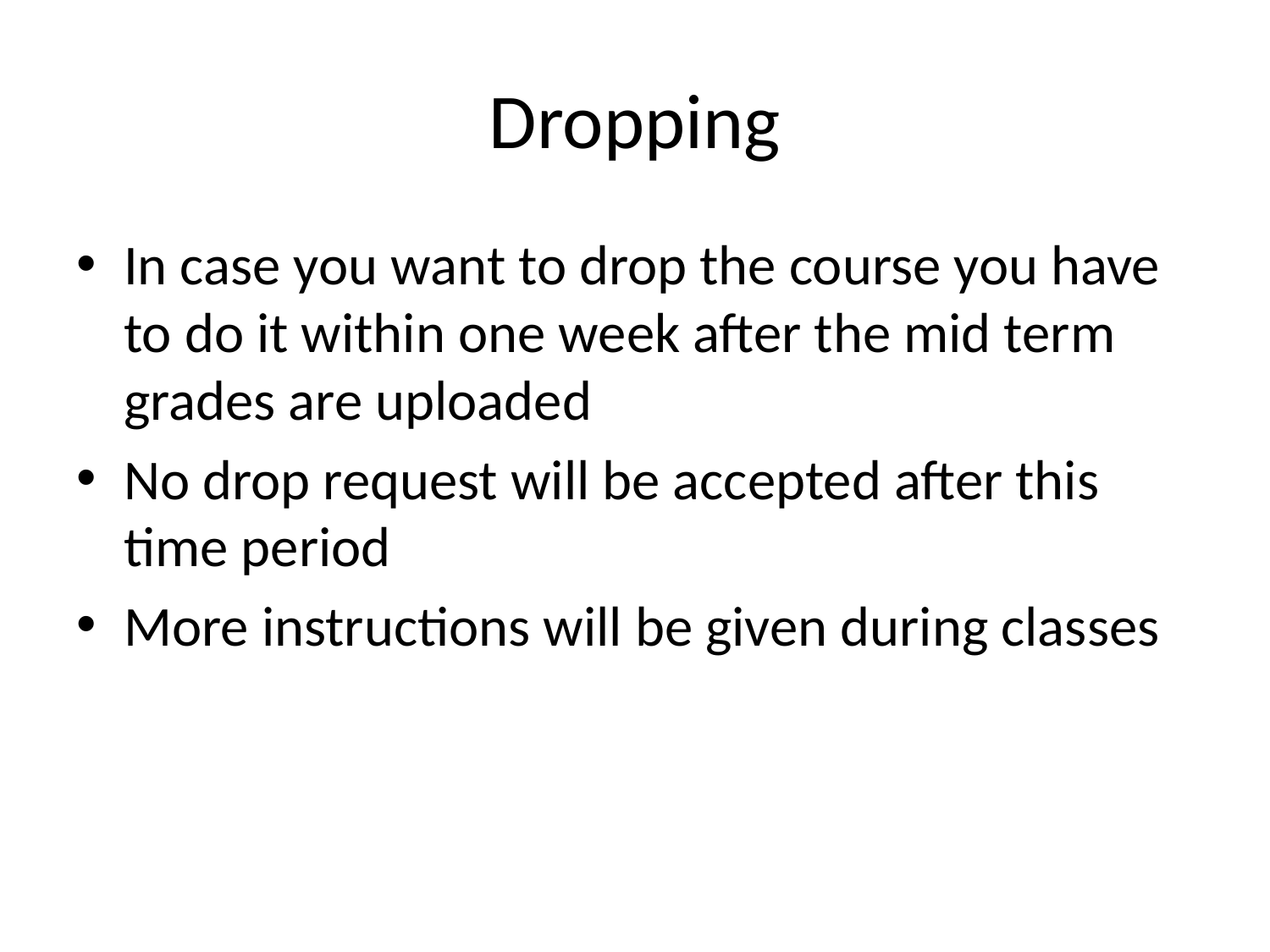

# Dropping
In case you want to drop the course you have to do it within one week after the mid term grades are uploaded
No drop request will be accepted after this time period
More instructions will be given during classes